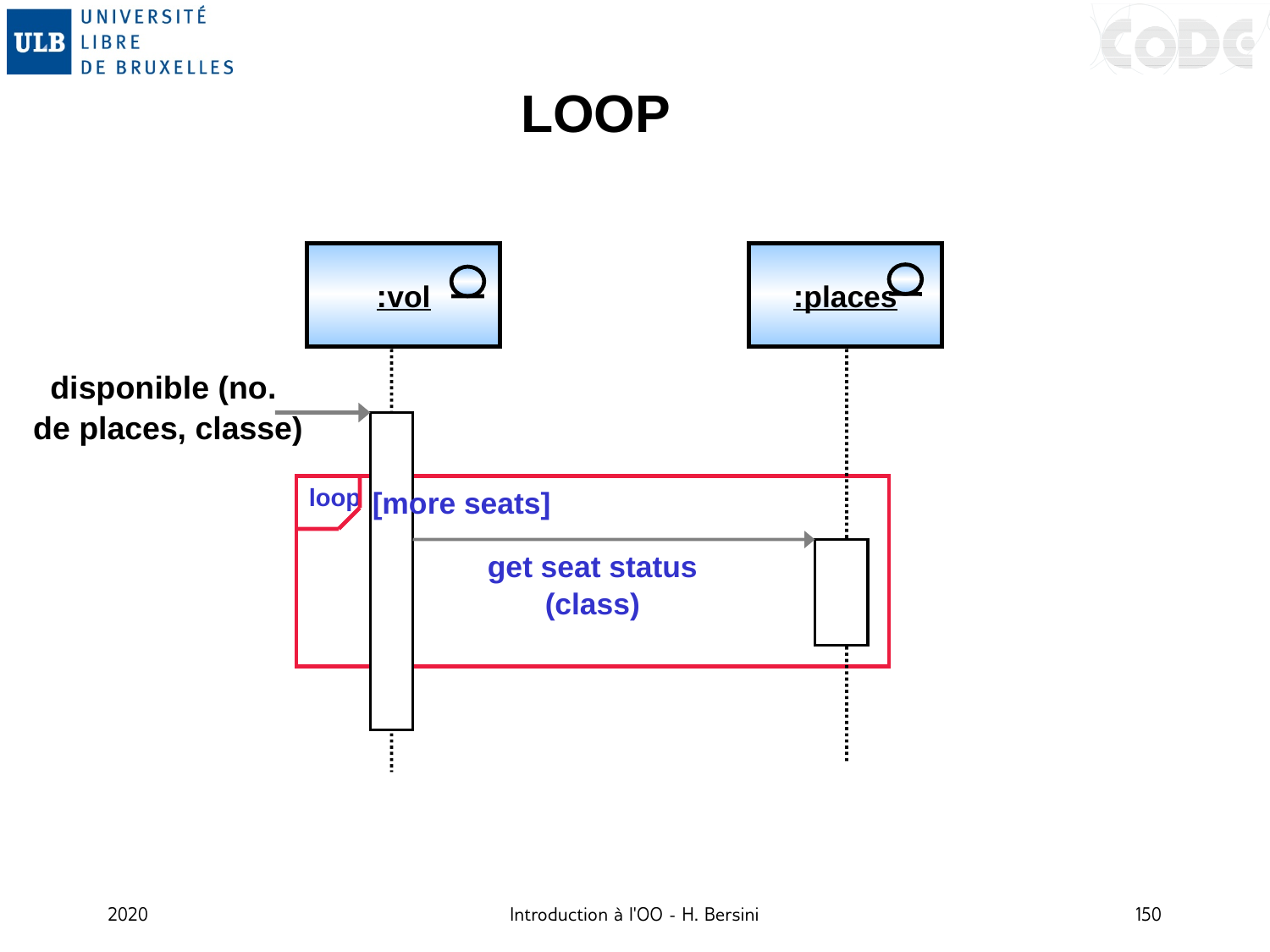

# LOOP
:vol
:places

disponible (no.
de places, classe)

loop
[more seats]

get seat status (class)

2020
Introduction à l'OO - H. Bersini
150